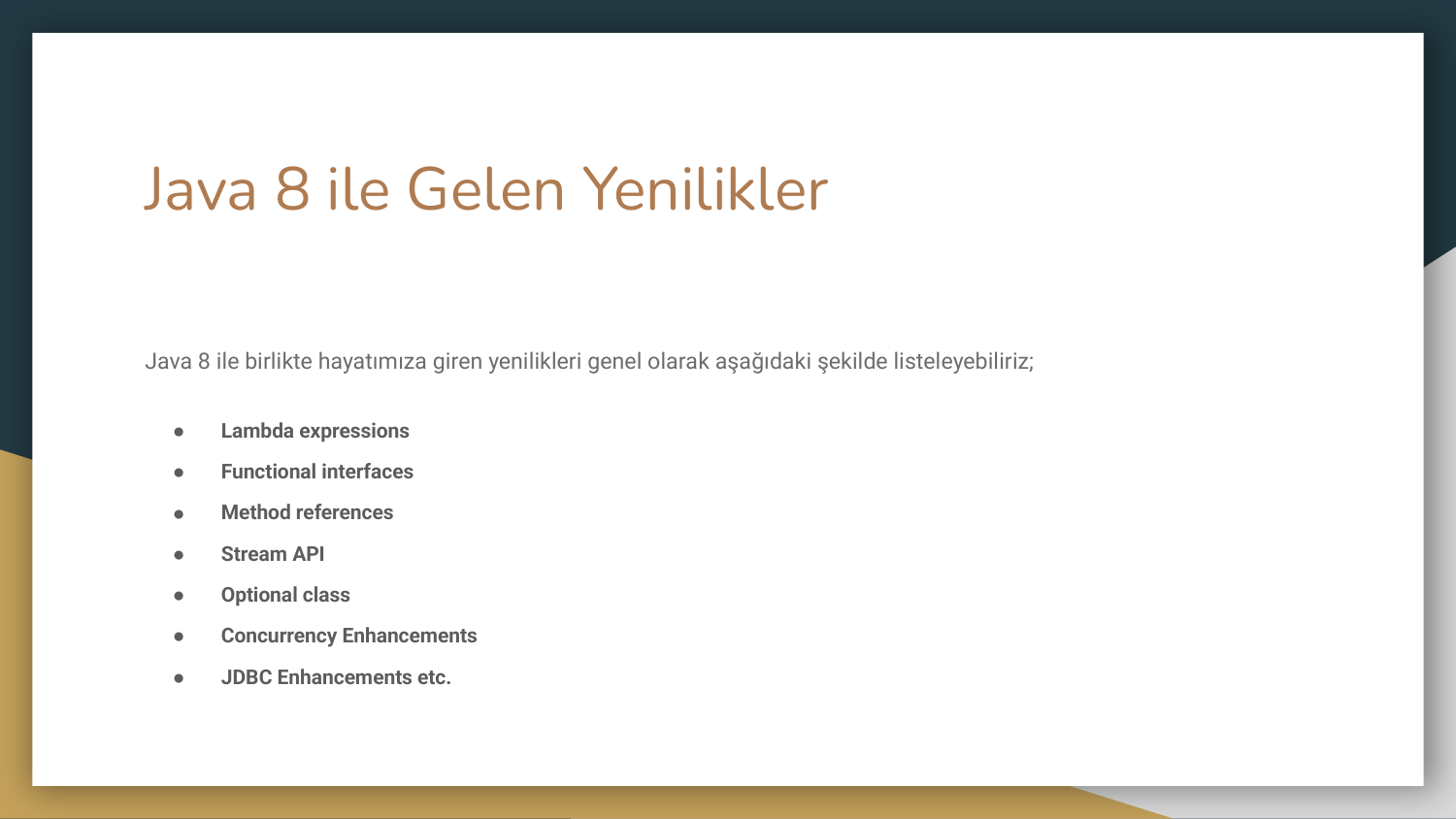

# Java 8 ile Gelen Yenilikler
Java 8 ile birlikte hayatımıza giren yenilikleri genel olarak aşağıdaki şekilde listeleyebiliriz;
Lambda expressions
Functional interfaces
Method references
Stream API
Optional class
Concurrency Enhancements
JDBC Enhancements etc.